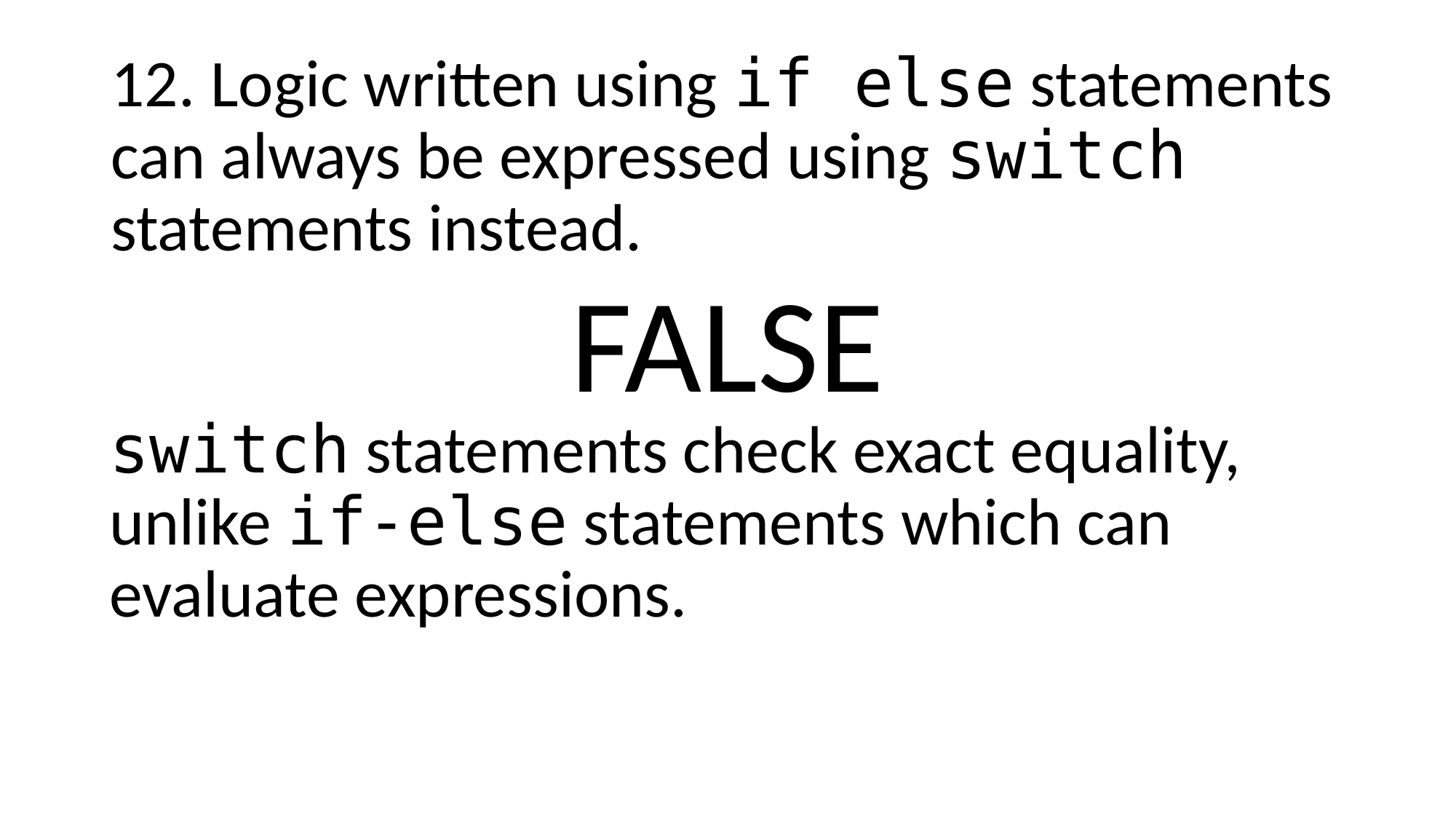

12. Logic written using if else statements can always be expressed using switch statements instead.
FALSE
switch statements check exact equality, unlike if-else statements which can evaluate expressions.